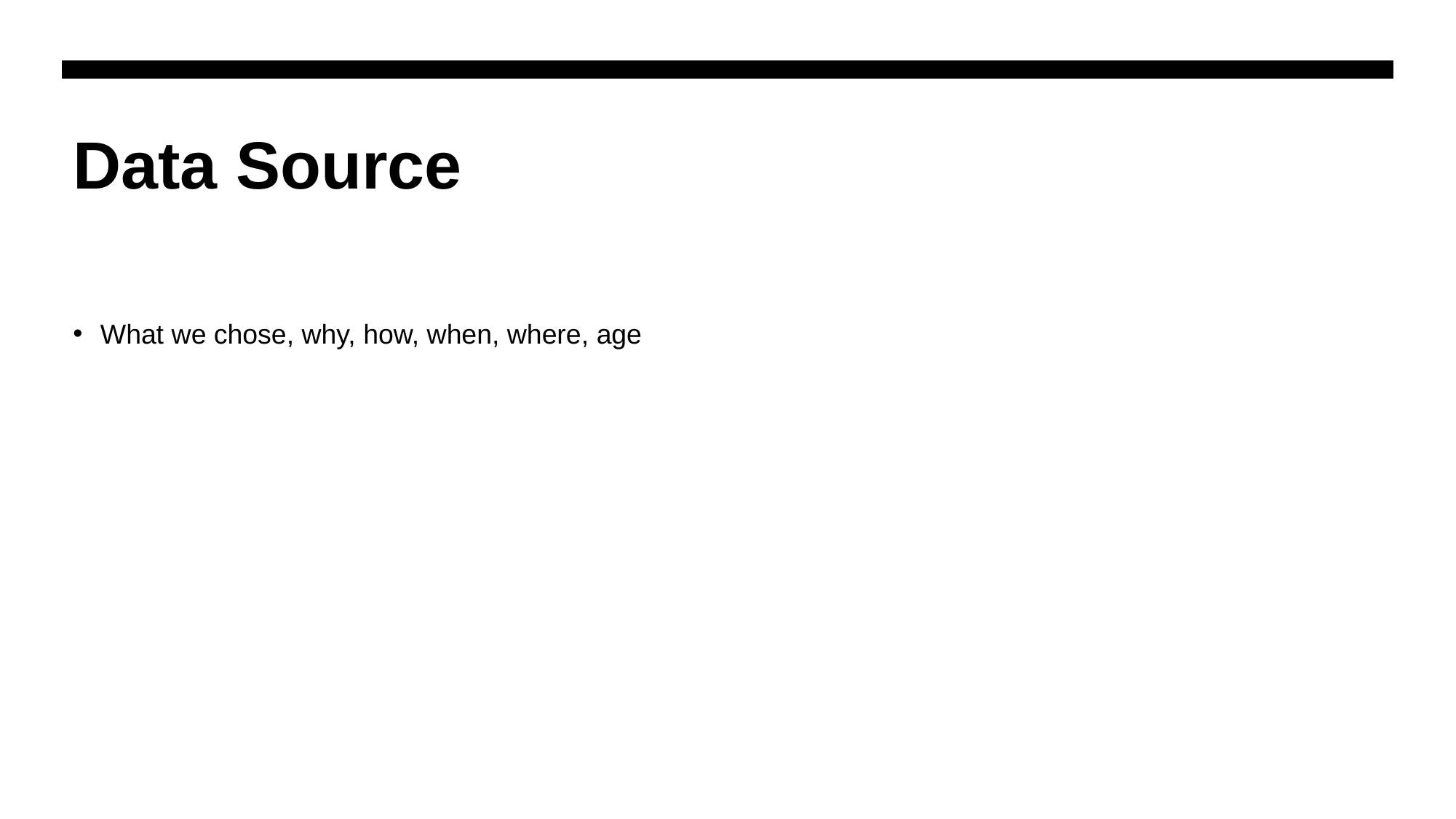

# Data Source
What we chose, why, how, when, where, age